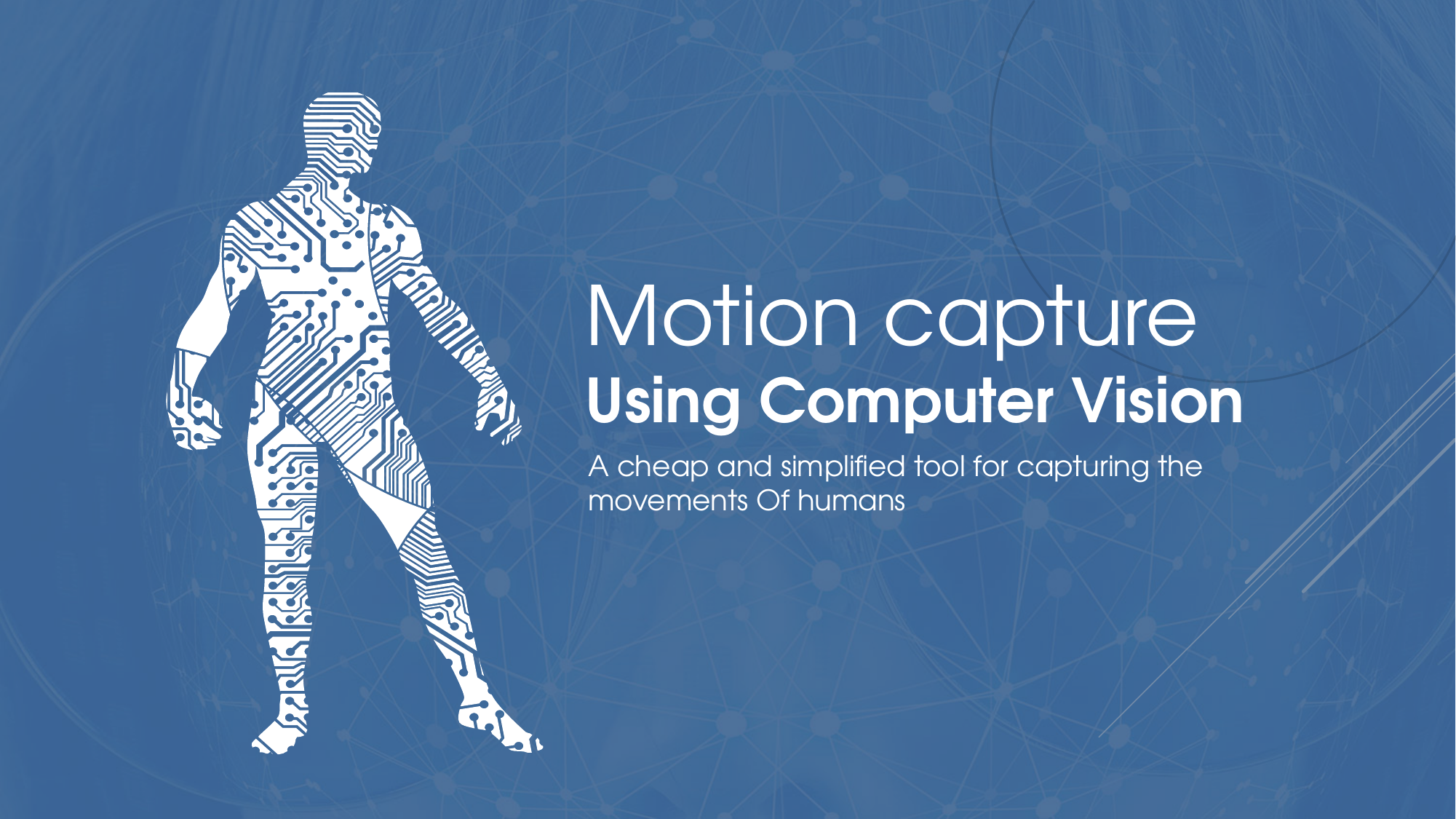

Motion capture
Using Computer Vision
A cheap and simplified tool for capturing the movements Of humans